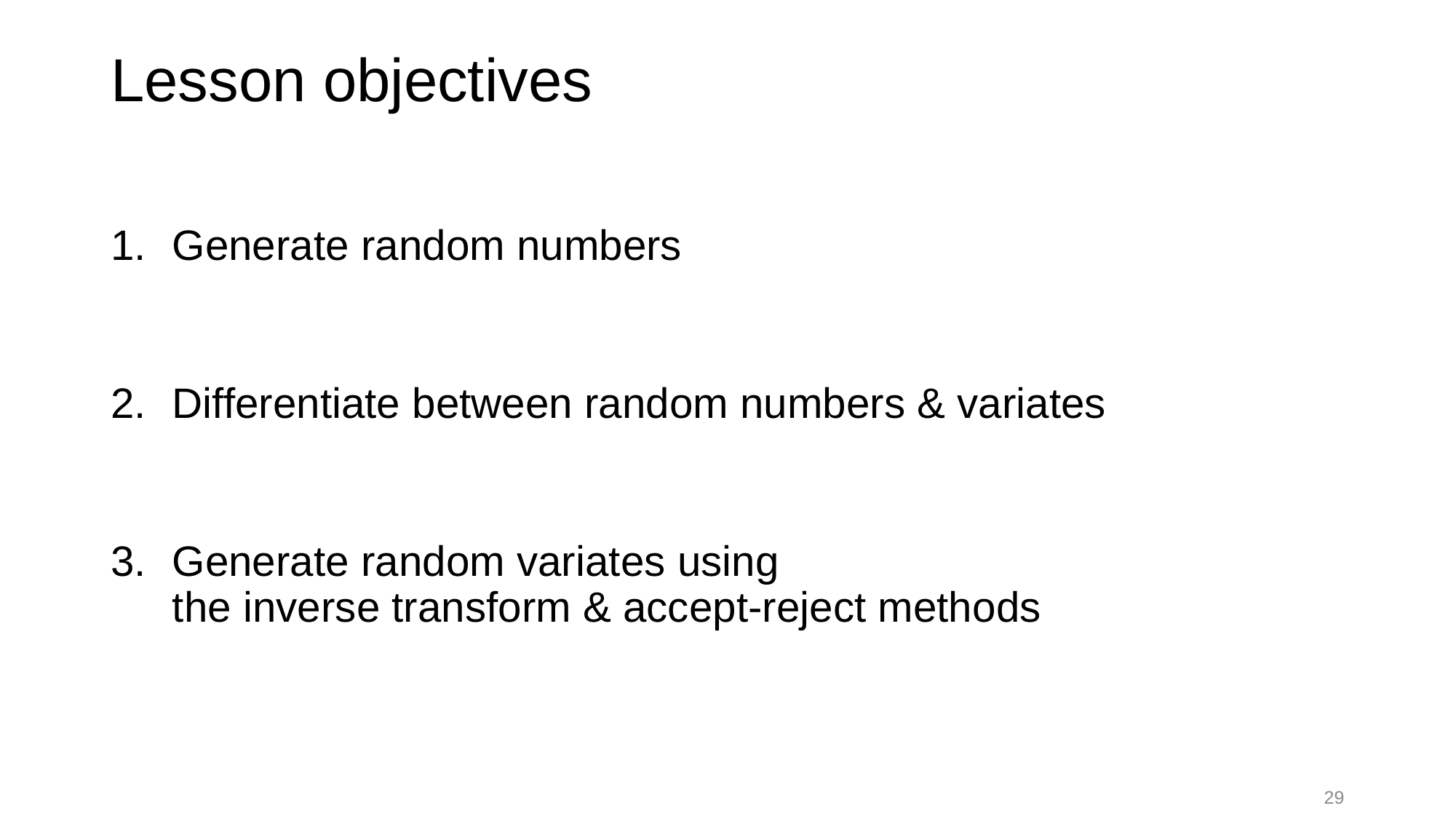

# Lesson objectives
Generate random numbers

Differentiate between random numbers & variates

Generate random variates using
the inverse transform & accept-reject methods
29